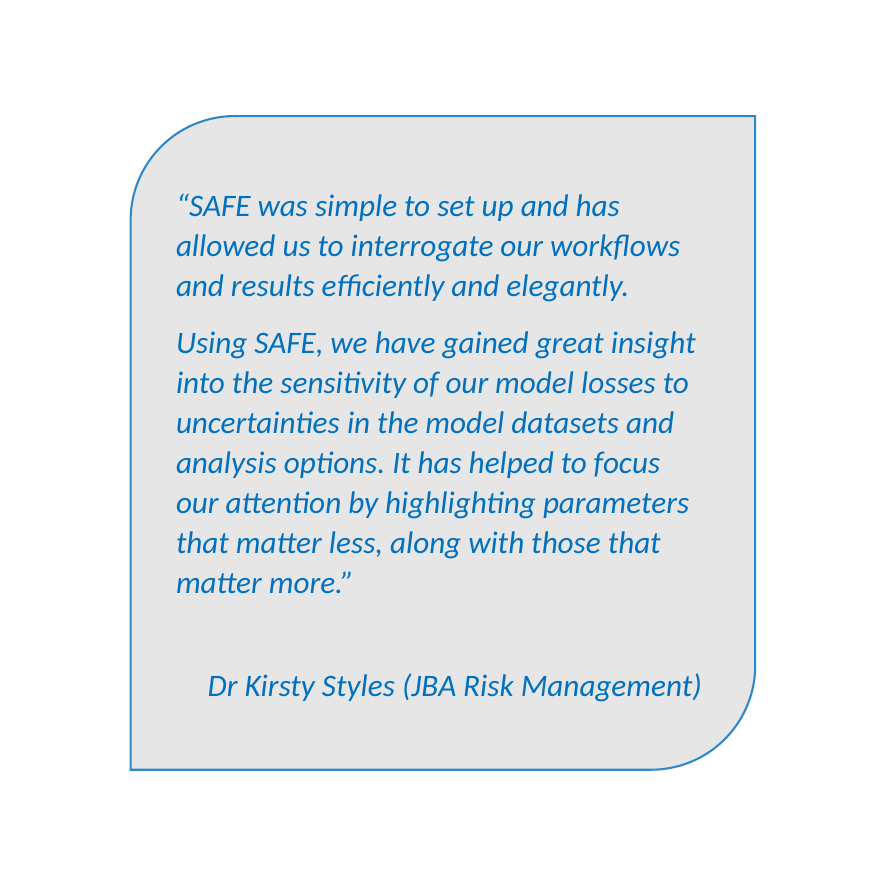

“SAFE was simple to set up and has allowed us to interrogate our workflows and results efficiently and elegantly.
Using SAFE, we have gained great insight into the sensitivity of our model losses to uncertainties in the model datasets and analysis options. It has helped to focus our attention by highlighting parameters that matter less, along with those that matter more.”

Dr Kirsty Styles (JBA Risk Management)